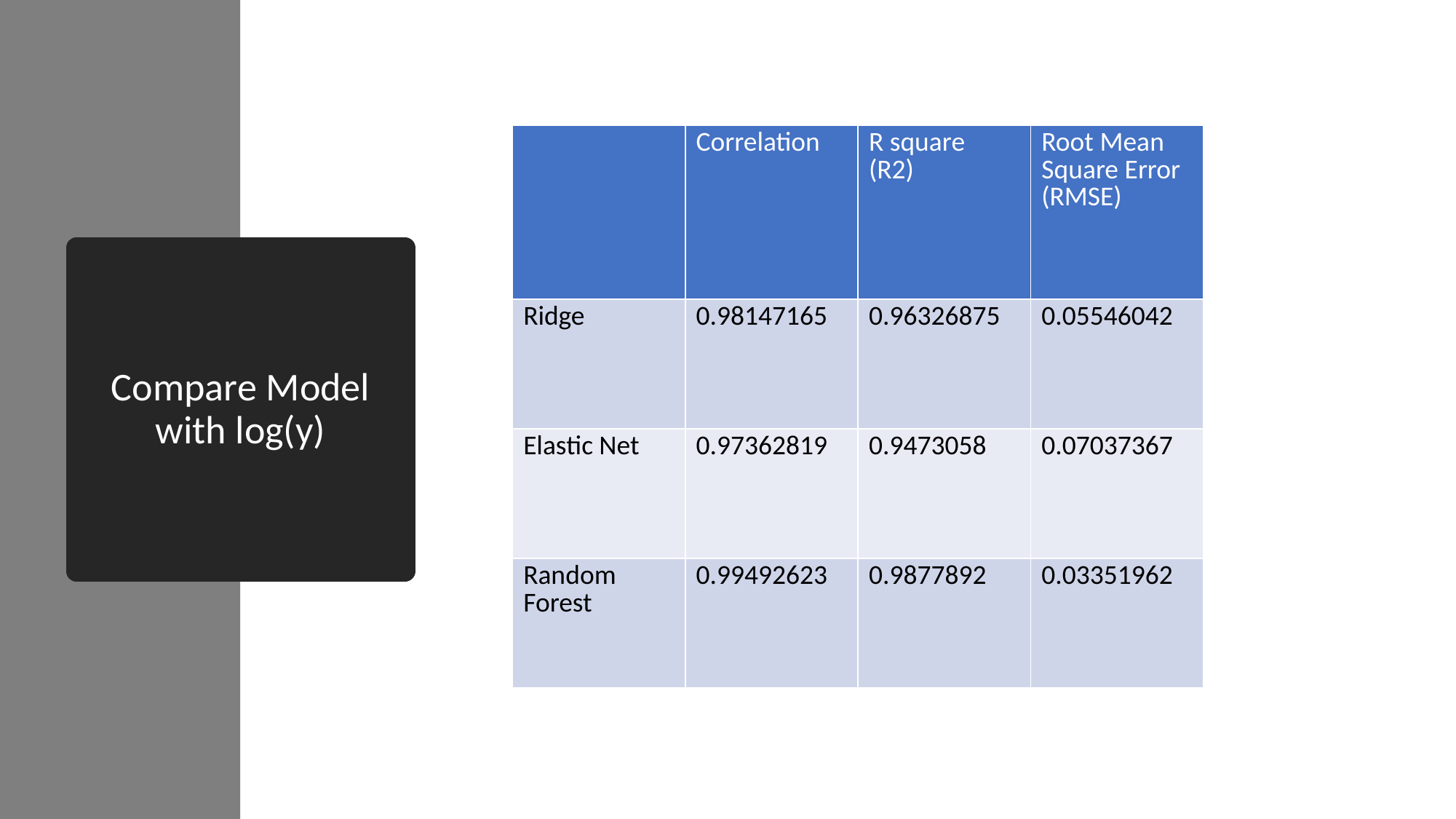

|  | Correlation | R square (R2) | Root Mean Square Error (RMSE) |
| --- | --- | --- | --- |
| Ridge | 0.98147165 | 0.96326875 | 0.05546042 |
| Elastic Net | 0.97362819 | 0.9473058 | 0.07037367 |
| Random Forest | 0.99492623 | 0.9877892 | 0.03351962 |
# Compare Model with log(y)